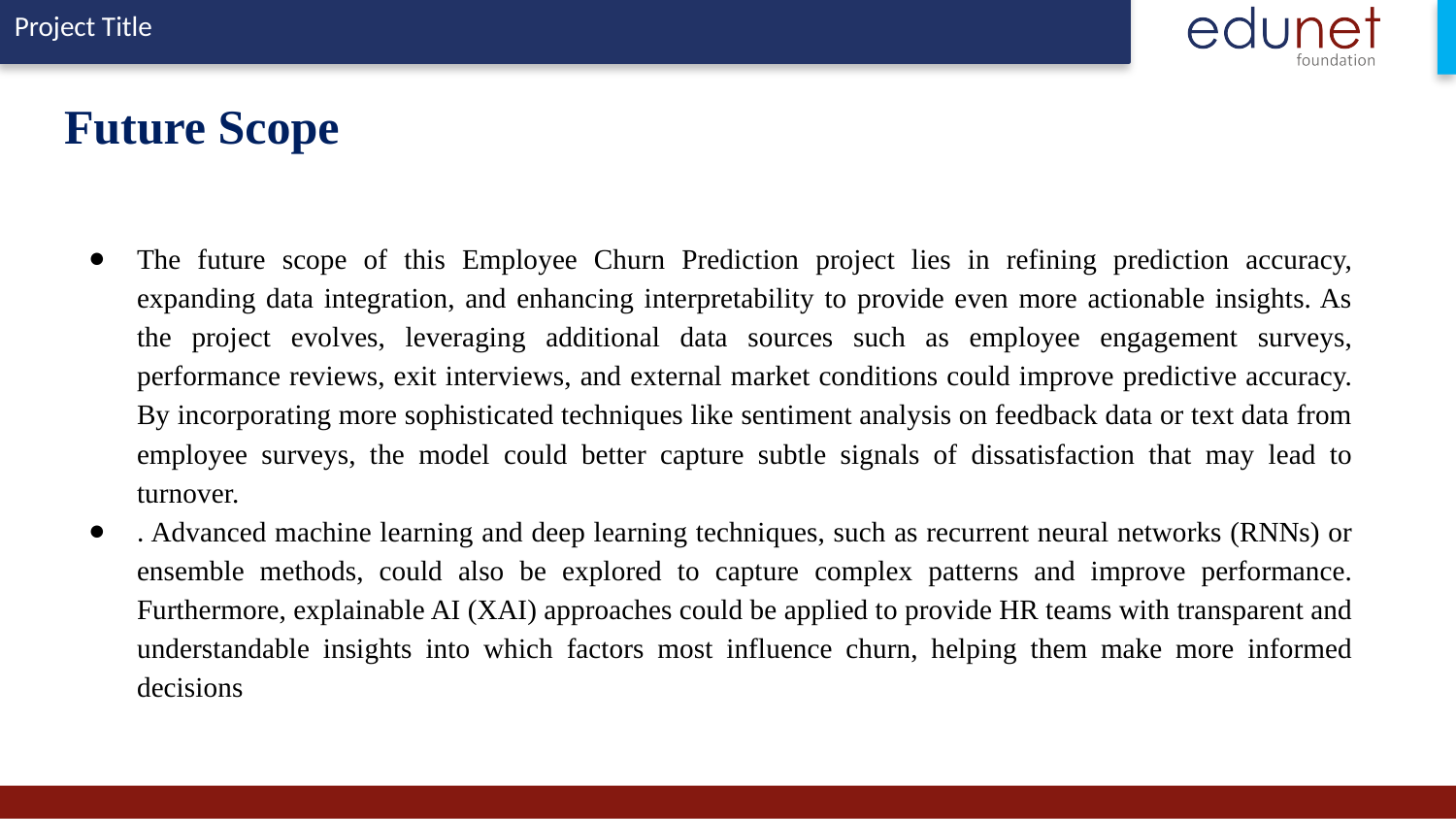

# Future Scope
The future scope of this Employee Churn Prediction project lies in refining prediction accuracy, expanding data integration, and enhancing interpretability to provide even more actionable insights. As the project evolves, leveraging additional data sources such as employee engagement surveys, performance reviews, exit interviews, and external market conditions could improve predictive accuracy. By incorporating more sophisticated techniques like sentiment analysis on feedback data or text data from employee surveys, the model could better capture subtle signals of dissatisfaction that may lead to turnover.
. Advanced machine learning and deep learning techniques, such as recurrent neural networks (RNNs) or ensemble methods, could also be explored to capture complex patterns and improve performance. Furthermore, explainable AI (XAI) approaches could be applied to provide HR teams with transparent and understandable insights into which factors most influence churn, helping them make more informed decisions